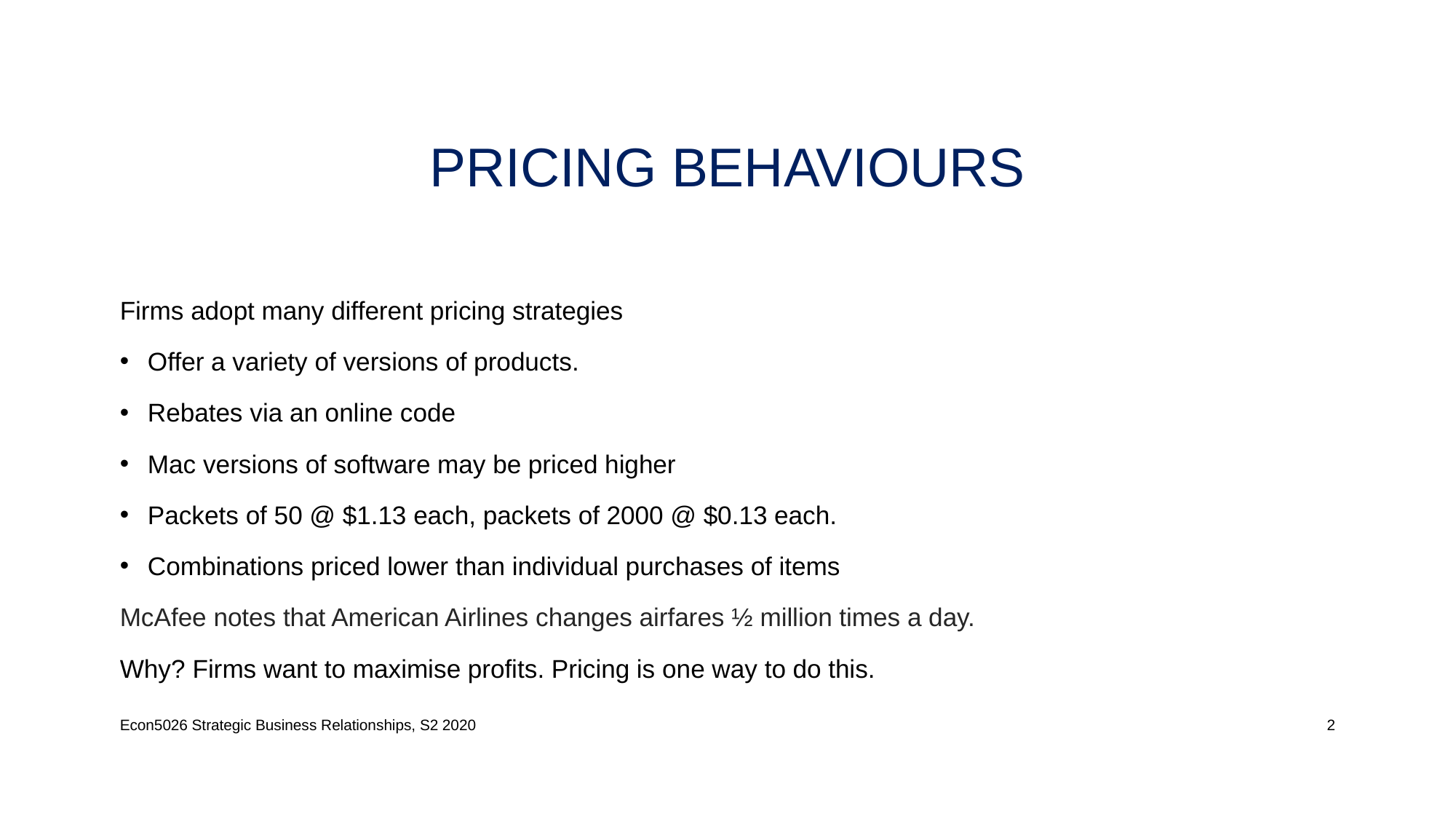

# Pricing Behaviours
Firms adopt many different pricing strategies
Offer a variety of versions of products.
Rebates via an online code
Mac versions of software may be priced higher
Packets of 50 @ $1.13 each, packets of 2000 @ $0.13 each.
Combinations priced lower than individual purchases of items
McAfee notes that American Airlines changes airfares ½ million times a day.
Why? Firms want to maximise profits. Pricing is one way to do this.

Econ5026 Strategic Business Relationships, S2 2020
2